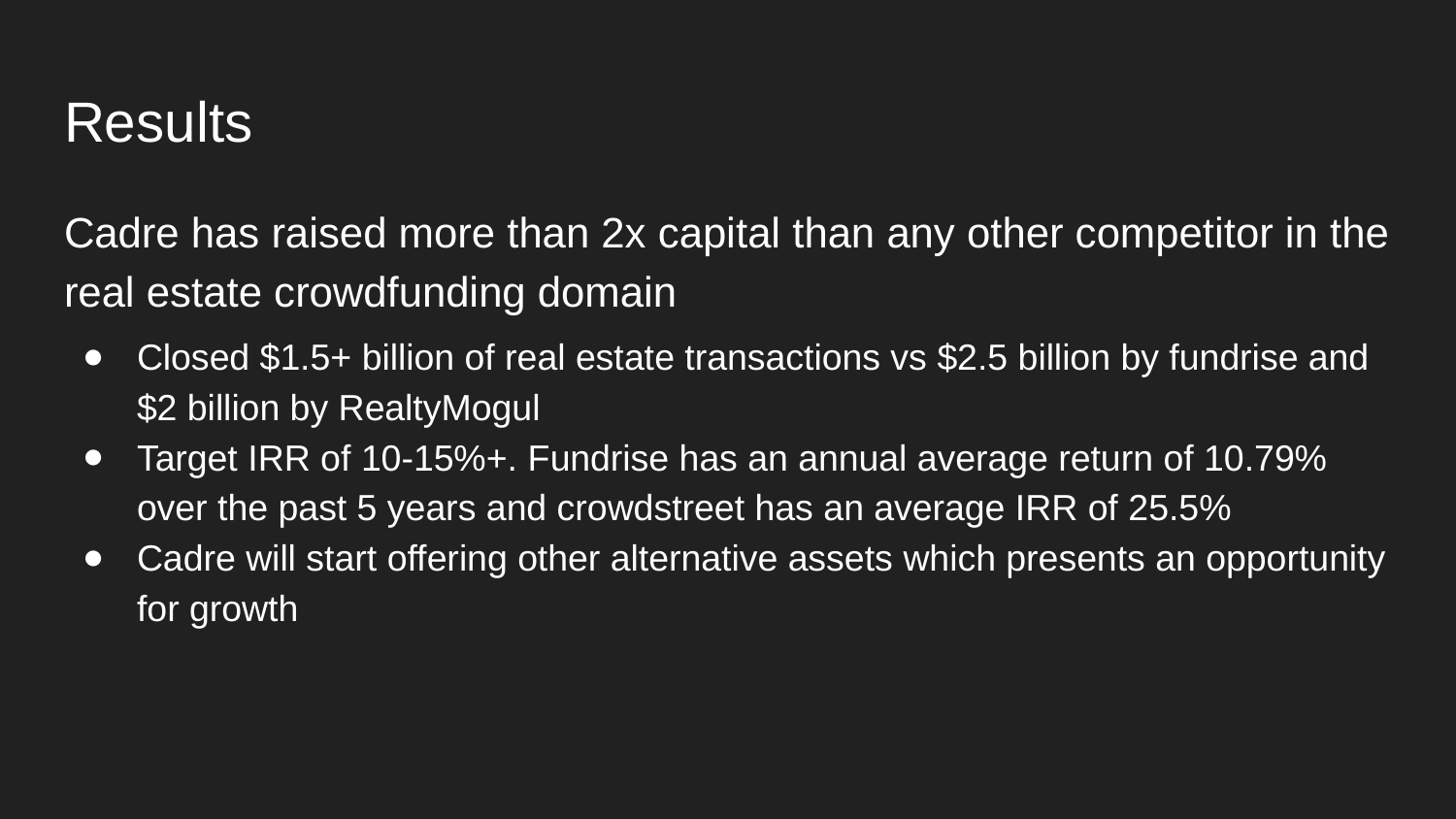

# Results
Cadre has raised more than 2x capital than any other competitor in the real estate crowdfunding domain
Closed $1.5+ billion of real estate transactions vs $2.5 billion by fundrise and $2 billion by RealtyMogul
Target IRR of 10-15%+. Fundrise has an annual average return of 10.79% over the past 5 years and crowdstreet has an average IRR of 25.5%
Cadre will start offering other alternative assets which presents an opportunity for growth